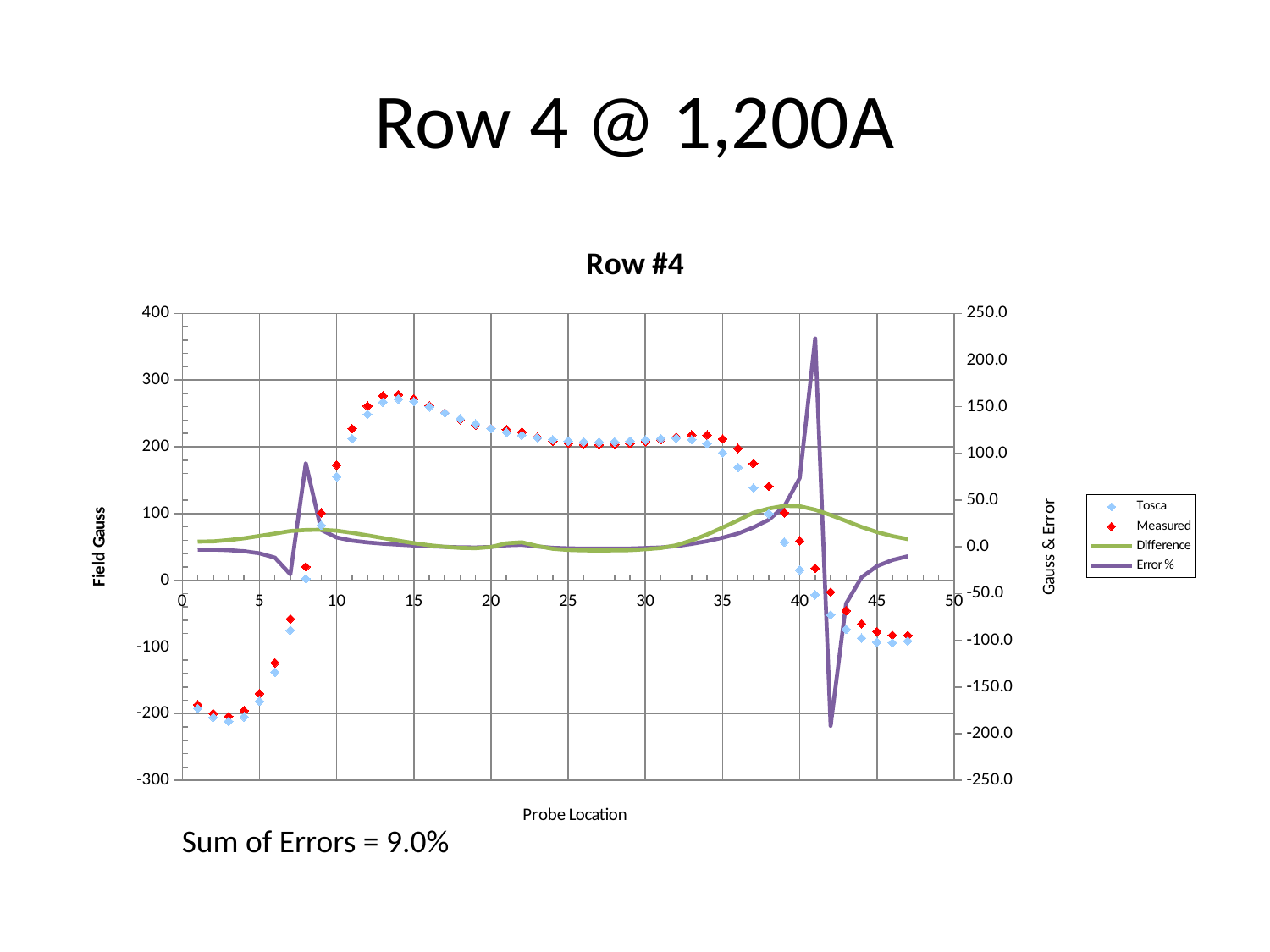

# Row 4 @ 1,200A

### Chart: Row #4

| Category |  |  | Difference | Error % |
|---|---|---|---|---|
Sum of Errors = 9.0%